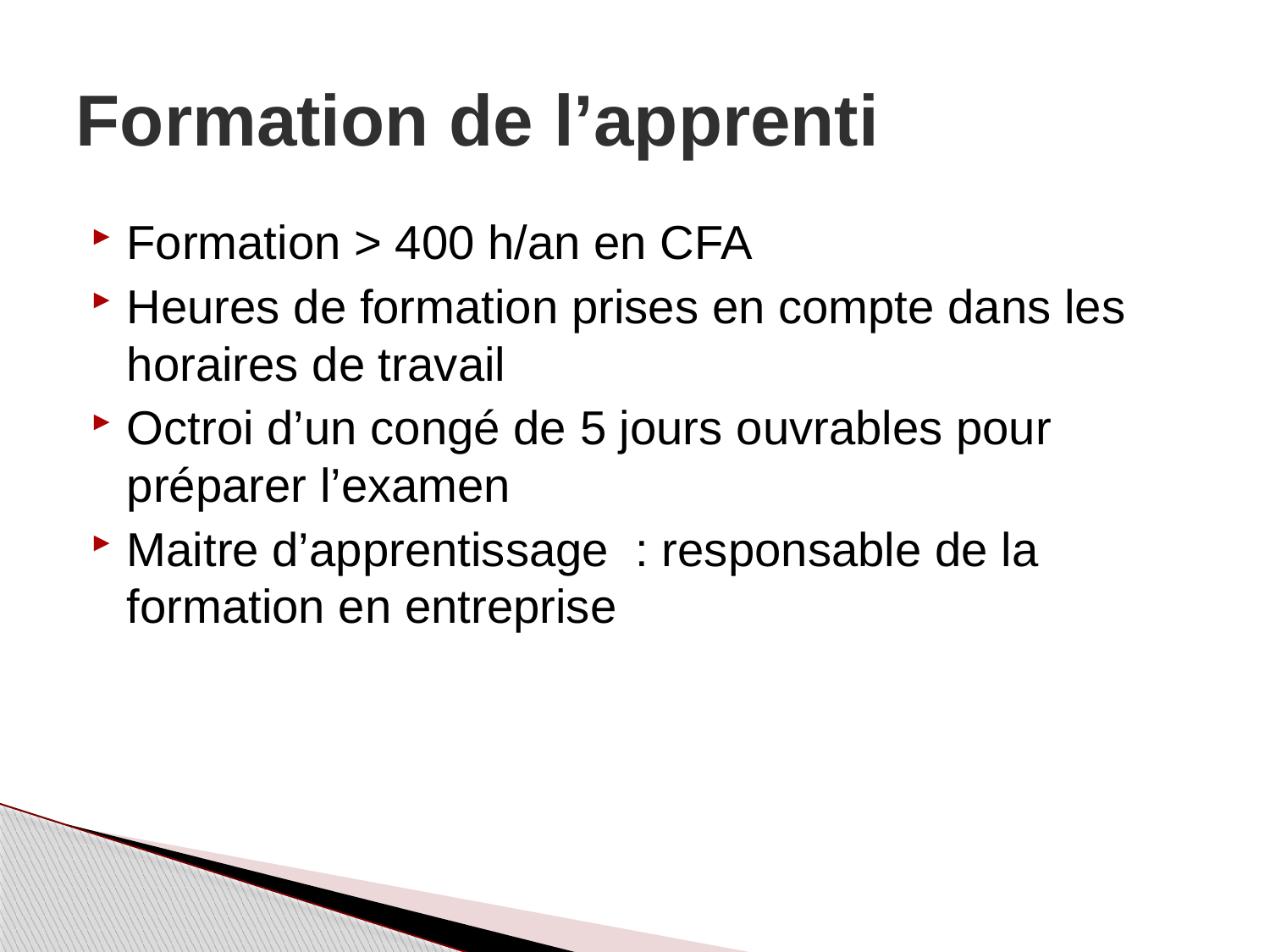

# Formation de l’apprenti
Formation > 400 h/an en CFA
Heures de formation prises en compte dans les horaires de travail
Octroi d’un congé de 5 jours ouvrables pour préparer l’examen
Maitre d’apprentissage  : responsable de la formation en entreprise